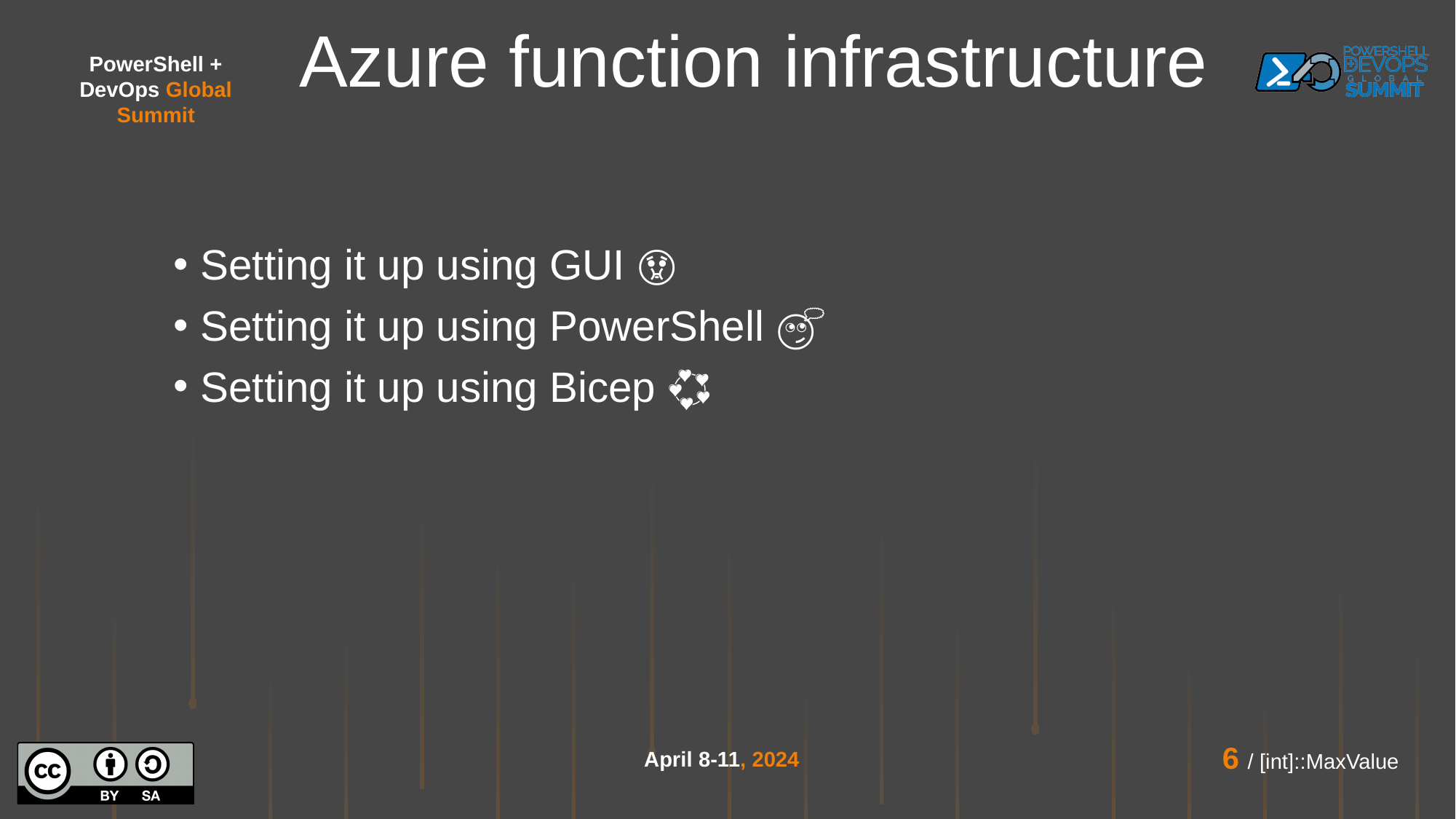

# Azure function infrastructure
Setting it up using GUI 🤢
Setting it up using PowerShell 🤔
Setting it up using Bicep 💞